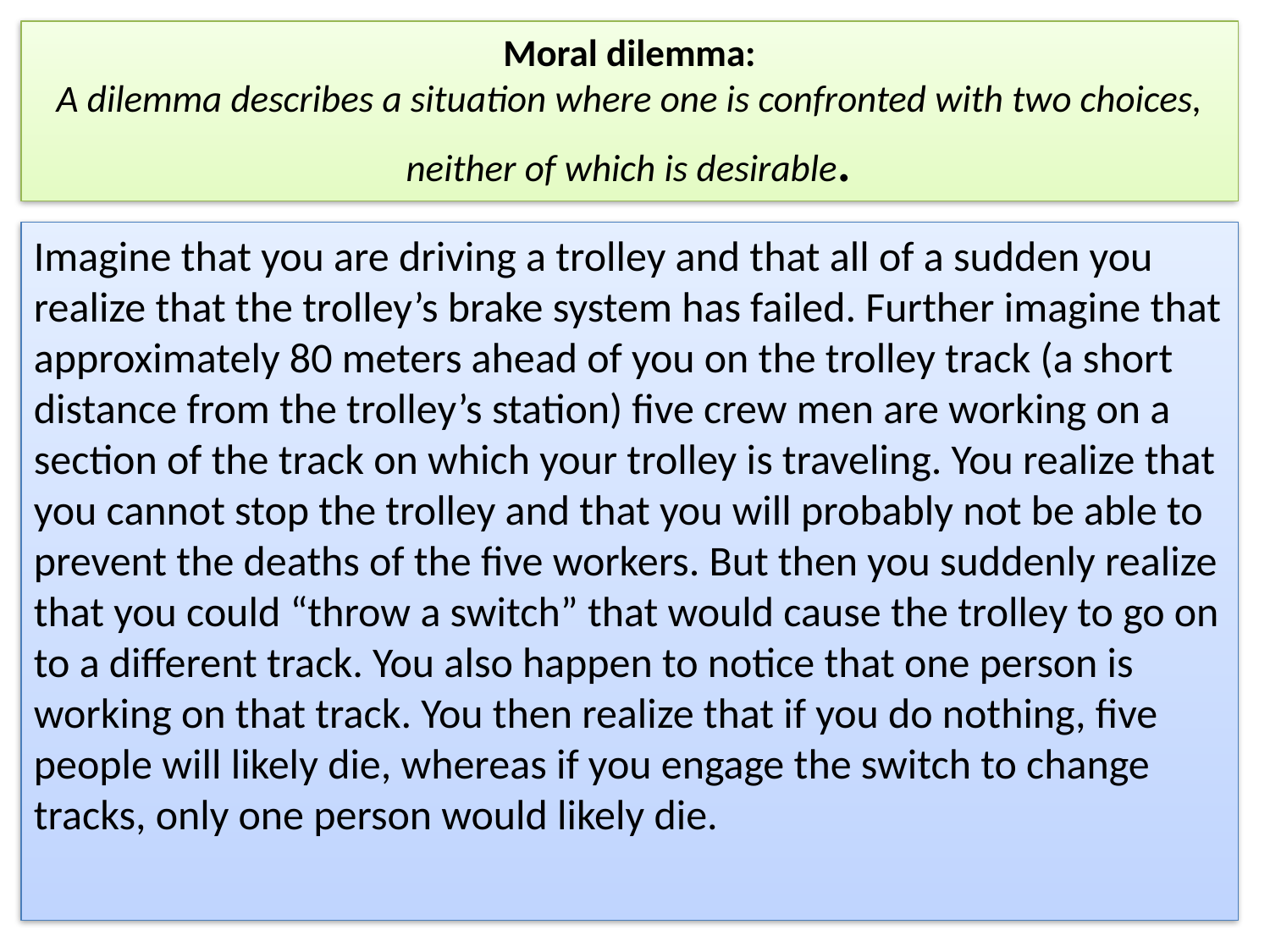

# Moral dilemma: A dilemma describes a situation where one is confronted with two choices, neither of which is desirable.
Imagine that you are driving a trolley and that all of a sudden you realize that the trolley’s brake system has failed. Further imagine that approximately 80 meters ahead of you on the trolley track (a short distance from the trolley’s station) five crew men are working on a section of the track on which your trolley is traveling. You realize that you cannot stop the trolley and that you will probably not be able to prevent the deaths of the five workers. But then you suddenly realize that you could “throw a switch” that would cause the trolley to go on to a different track. You also happen to notice that one person is working on that track. You then realize that if you do nothing, five people will likely die, whereas if you engage the switch to change tracks, only one person would likely die.